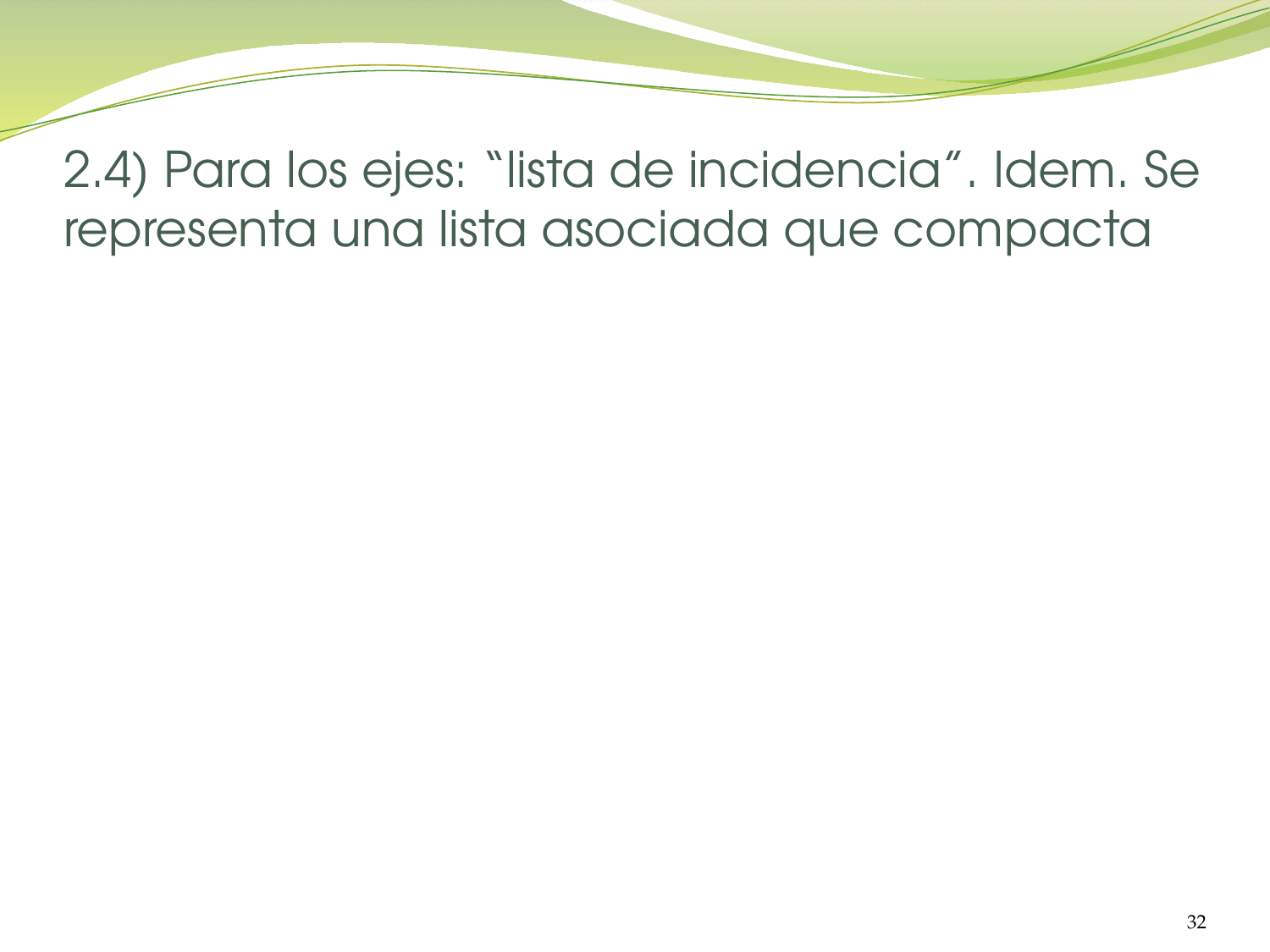

# 2.4) Para los ejes: “lista de incidencia”. Idem. Se representa una lista asociada que compacta
32